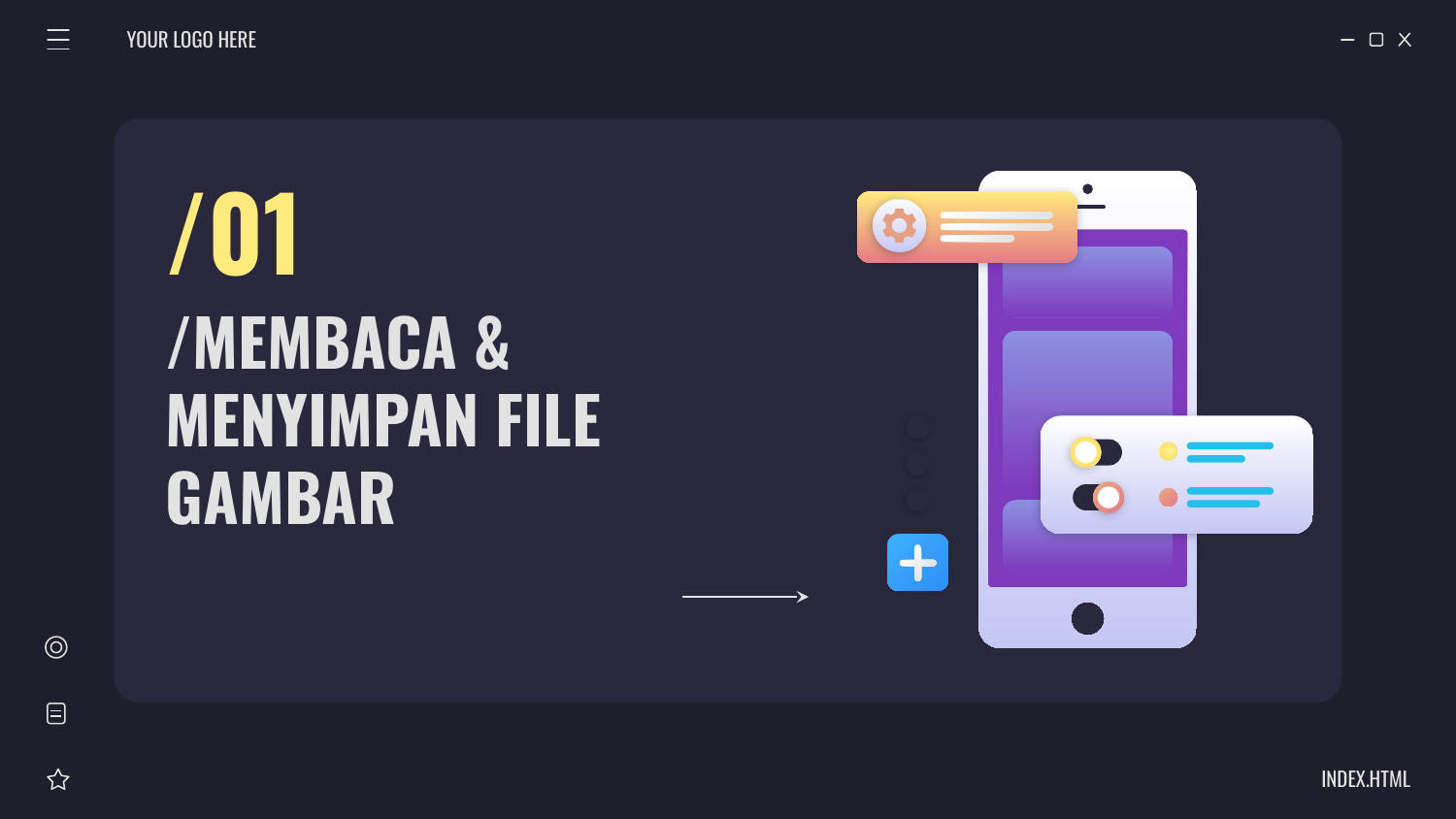

YOUR LOGO HERE

/01

# /MEMBACA & MENYIMPAN FILE GAMBAR

INDEX.HTML